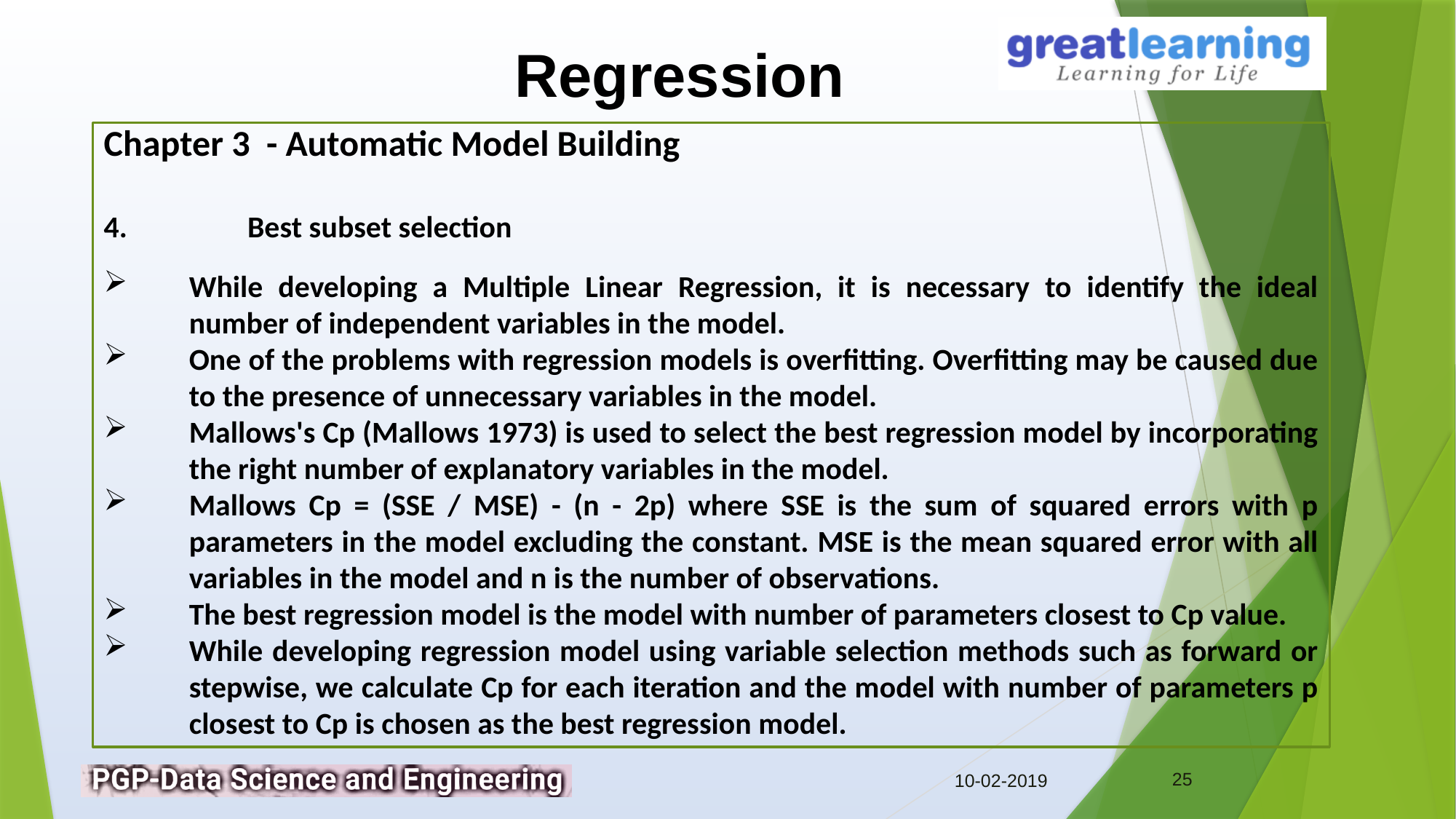

Chapter 3  - Automatic Model Building

4.	     Best subset selection

While developing a Multiple Linear Regression, it is necessary to identify the ideal number of independent variables in the model.
One of the problems with regression models is overfitting. Overfitting may be caused due to the presence of unnecessary variables in the model.
Mallows's Cp (Mallows 1973) is used to select the best regression model by incorporating the right number of explanatory variables in the model.
Mallows Cp = (SSE / MSE) - (n - 2p) where SSE is the sum of squared errors with p parameters in the model excluding the constant. MSE is the mean squared error with all variables in the model and n is the number of observations.
The best regression model is the model with number of parameters closest to Cp value.
While developing regression model using variable selection methods such as forward or stepwise, we calculate Cp for each iteration and the model with number of parameters p closest to Cp is chosen as the best regression model.
25
10-02-2019